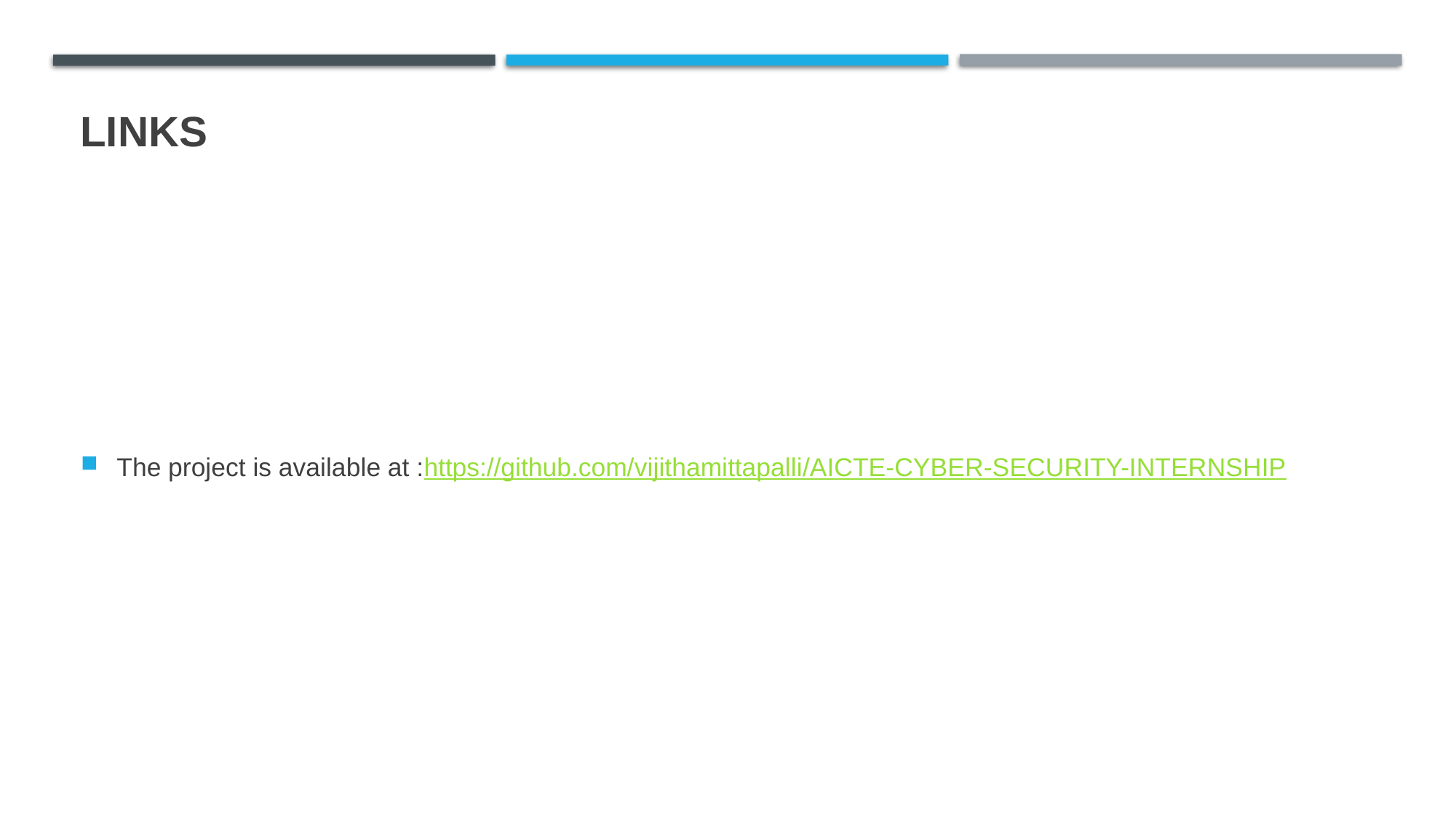

# links
The project is available at :https://github.com/vijithamittapalli/AICTE-CYBER-SECURITY-INTERNSHIP